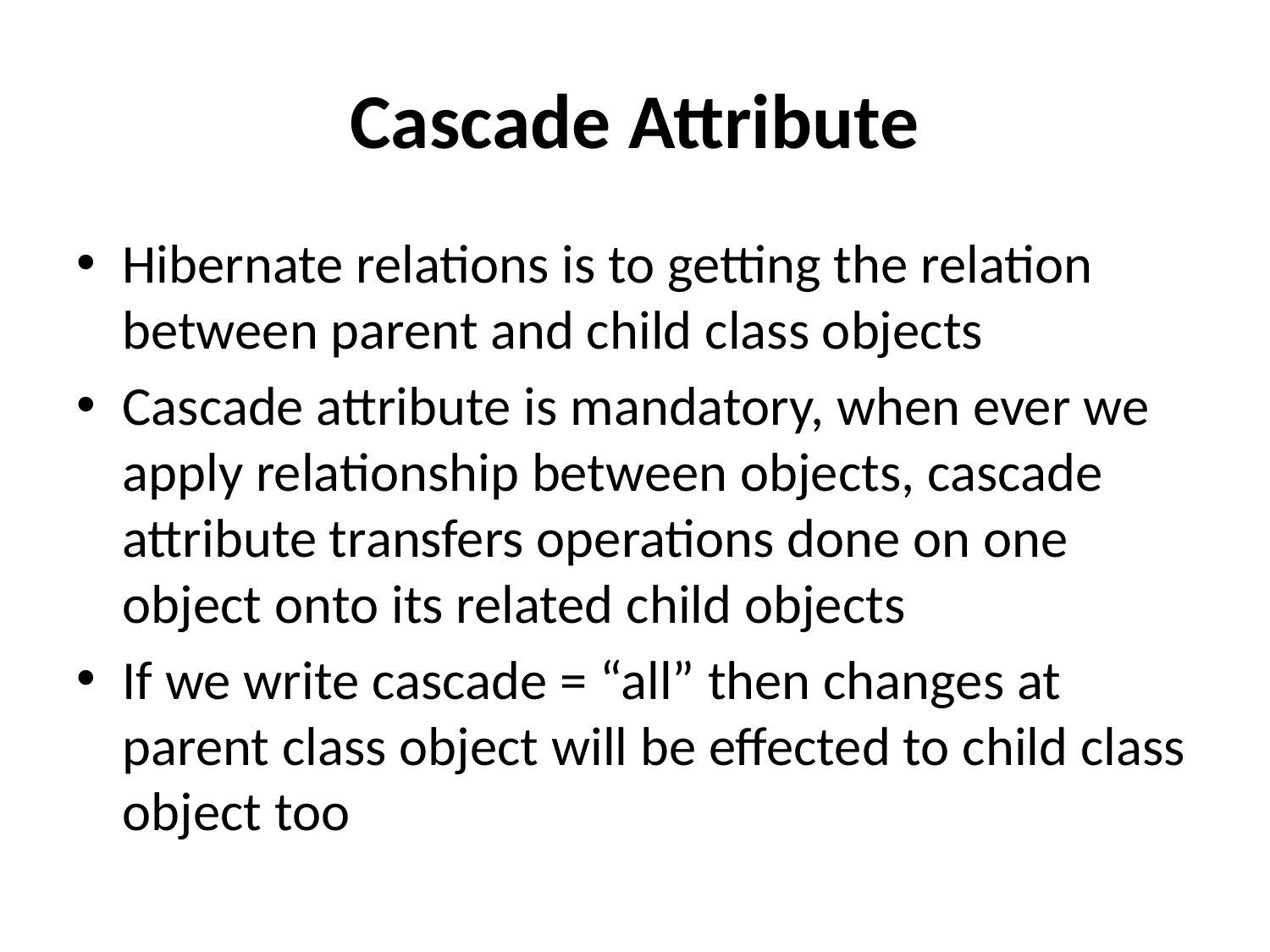

# Cascade Attribute
Hibernate relations is to getting the relation between parent and child class objects
Cascade attribute is mandatory, when ever we apply relationship between objects, cascade attribute transfers operations done on one object onto its related child objects
If we write cascade = “all” then changes at parent class object will be effected to child class object too